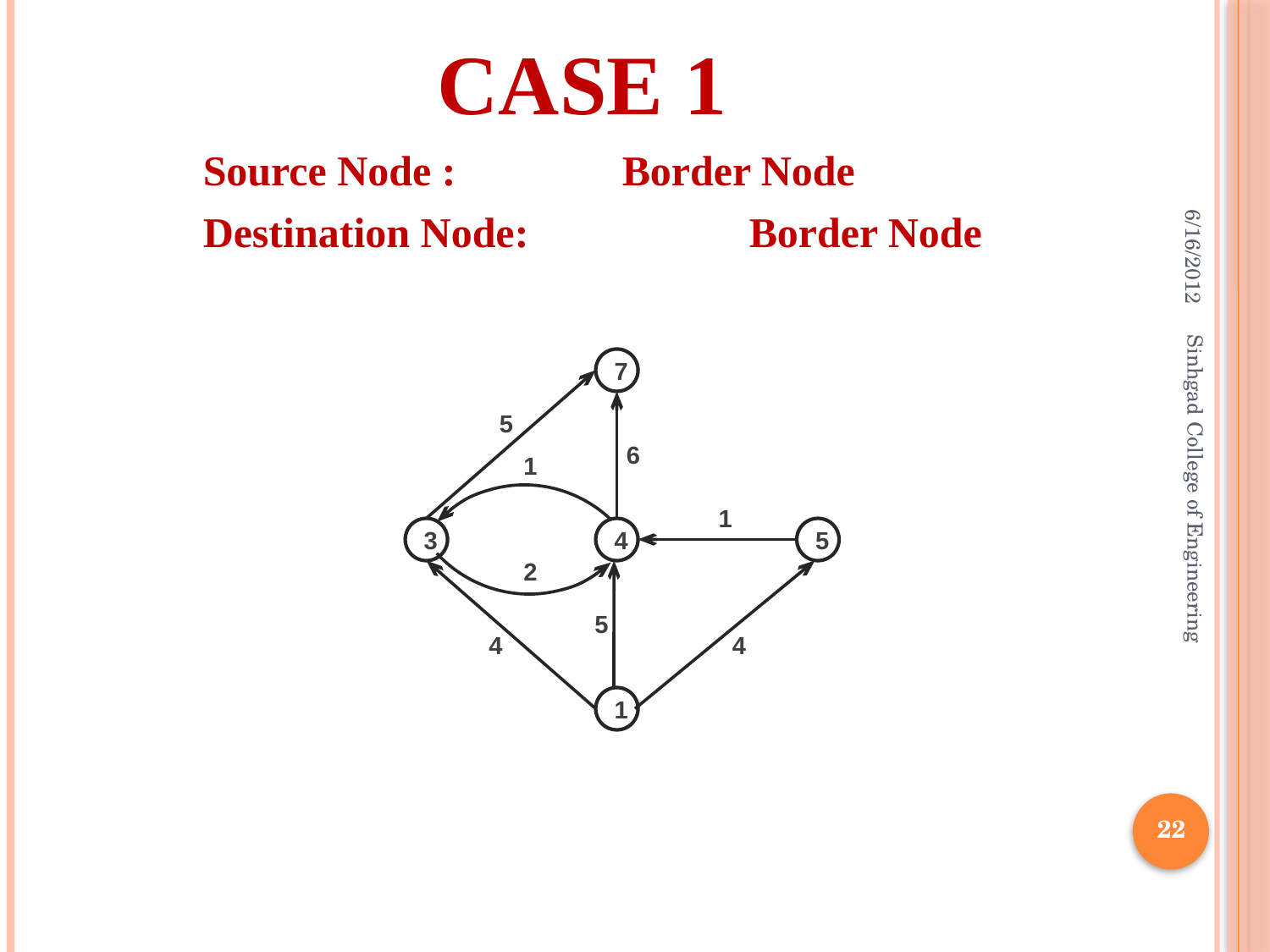

# Case 1
Source Node : 		Border Node
Destination Node: 		Border Node
6/16/2012

2
7
6
5
1

1
3
4
5
Sinhgad College of Engineering
5
4
4
1
22